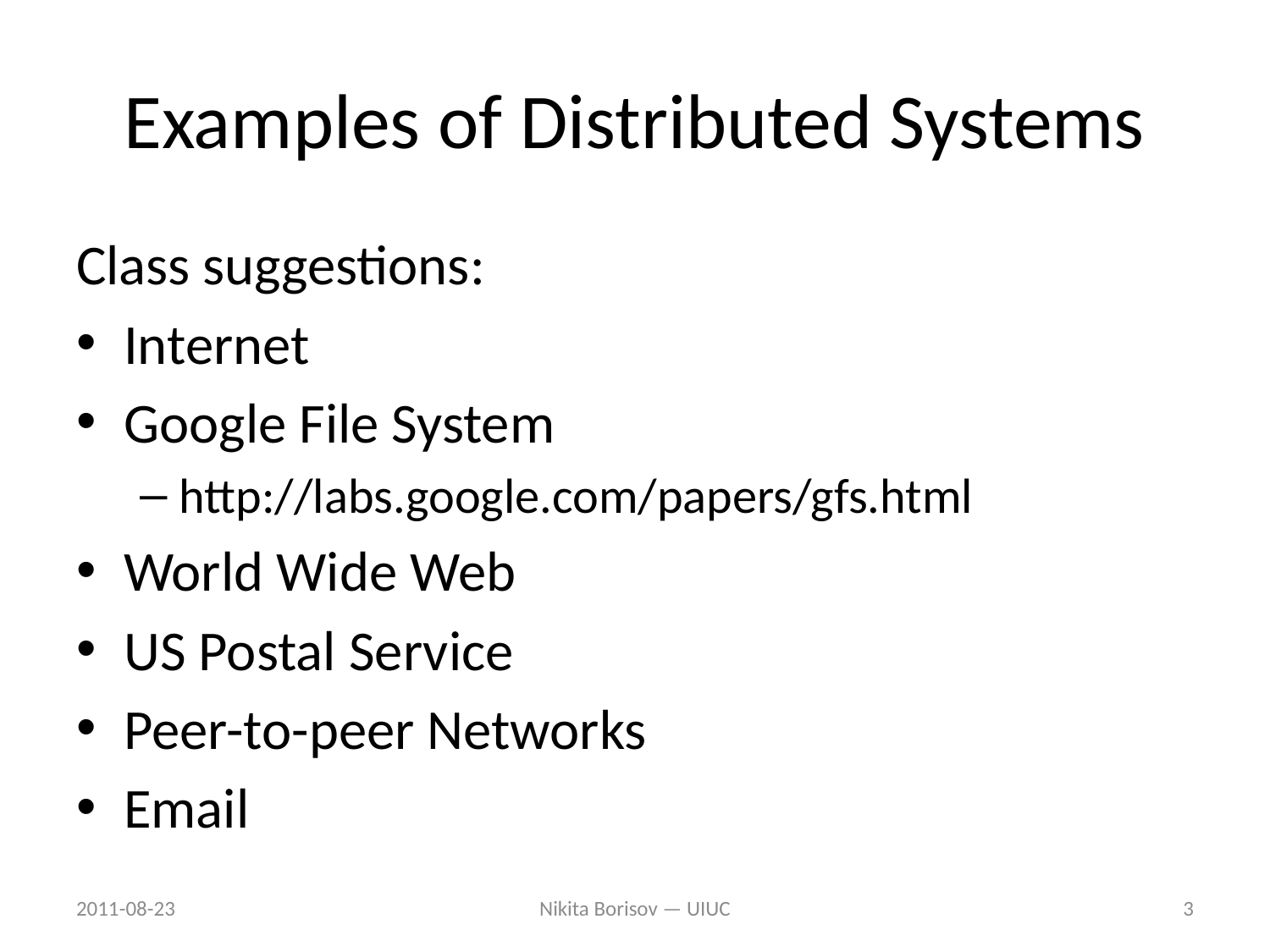

# Examples of Distributed Systems
Class suggestions:
Internet
Google File System
http://labs.google.com/papers/gfs.html
World Wide Web
US Postal Service
Peer-to-peer Networks
Email

2011-08-23
Nikita Borisov — UIUC
3